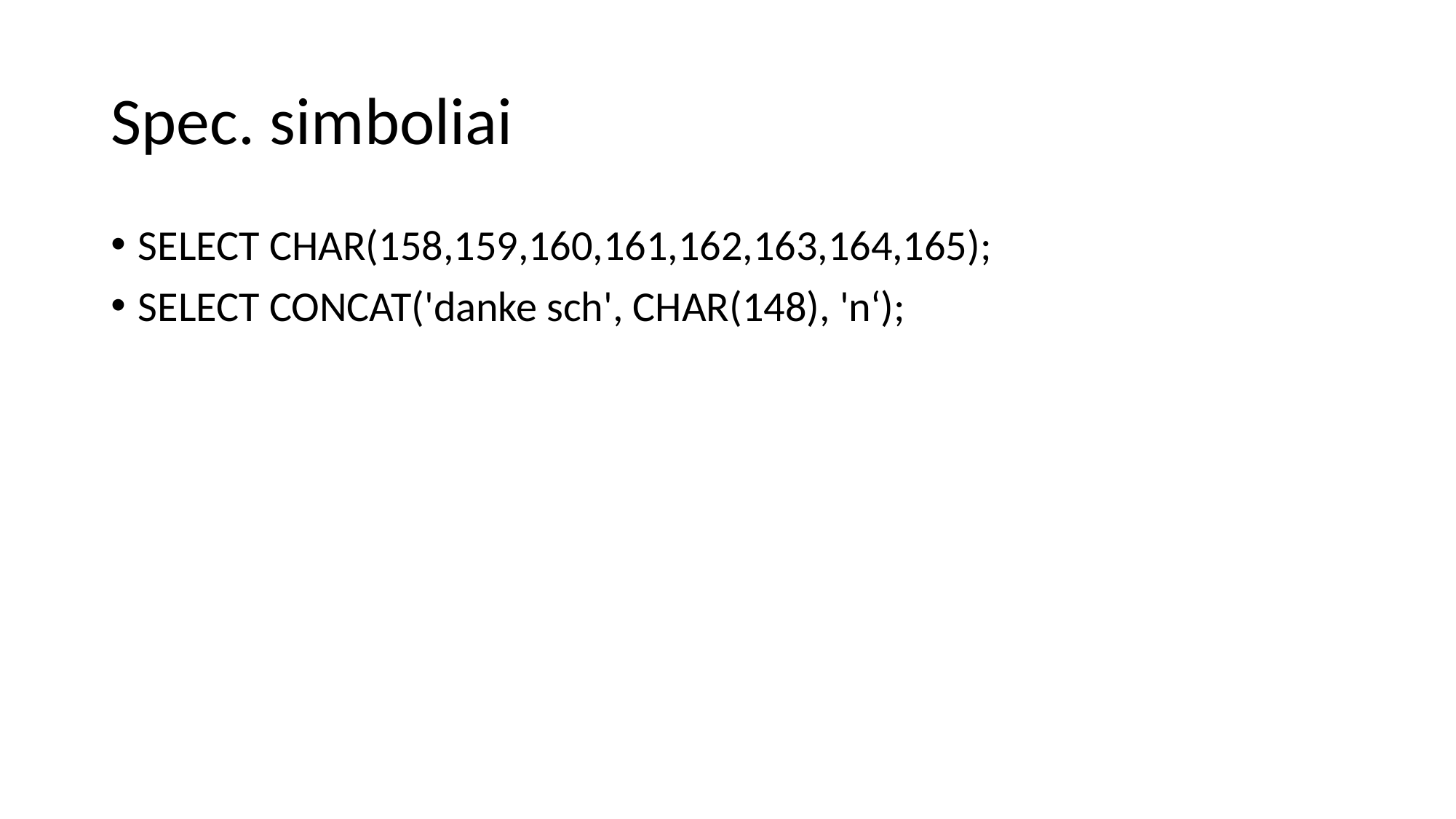

# Spec. simboliai
SELECT CHAR(158,159,160,161,162,163,164,165);
SELECT CONCAT('danke sch', CHAR(148), 'n‘);